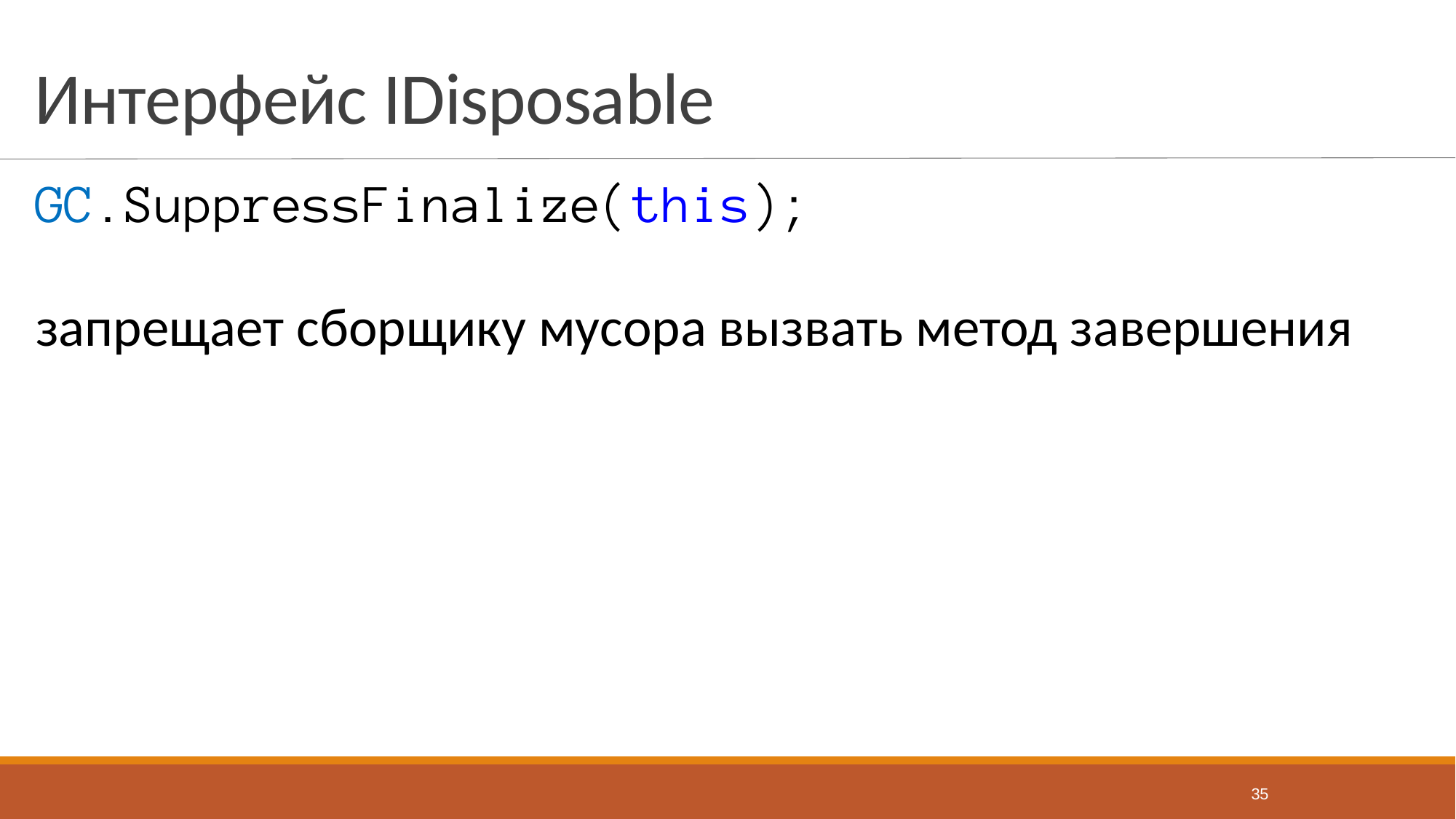

# Интерфейс IDisposable
GC.SuppressFinalize(this);

запрещает сборщику мусора вызвать метод завершения
35